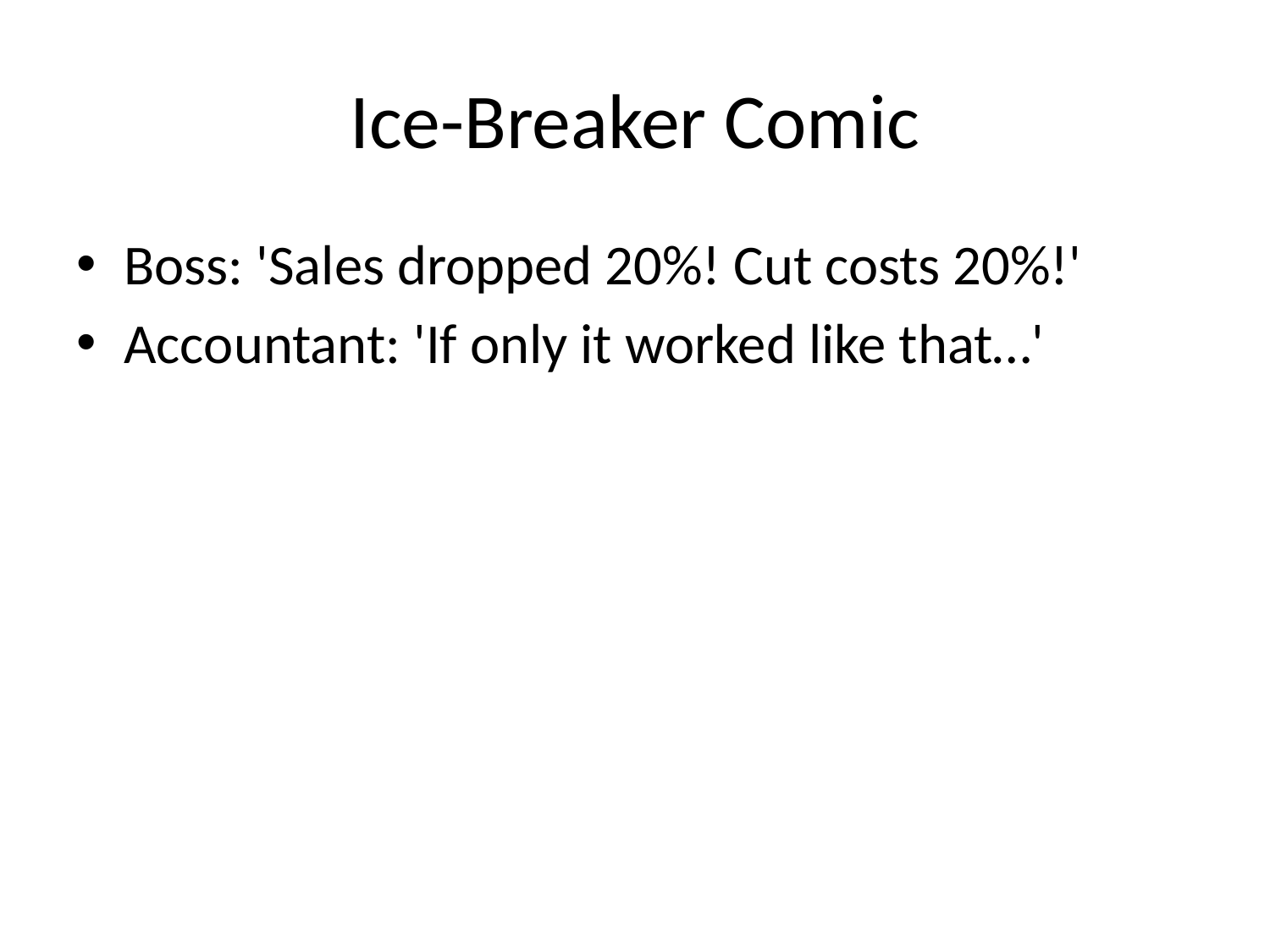

# Ice-Breaker Comic
Boss: 'Sales dropped 20%! Cut costs 20%!'
Accountant: 'If only it worked like that…'